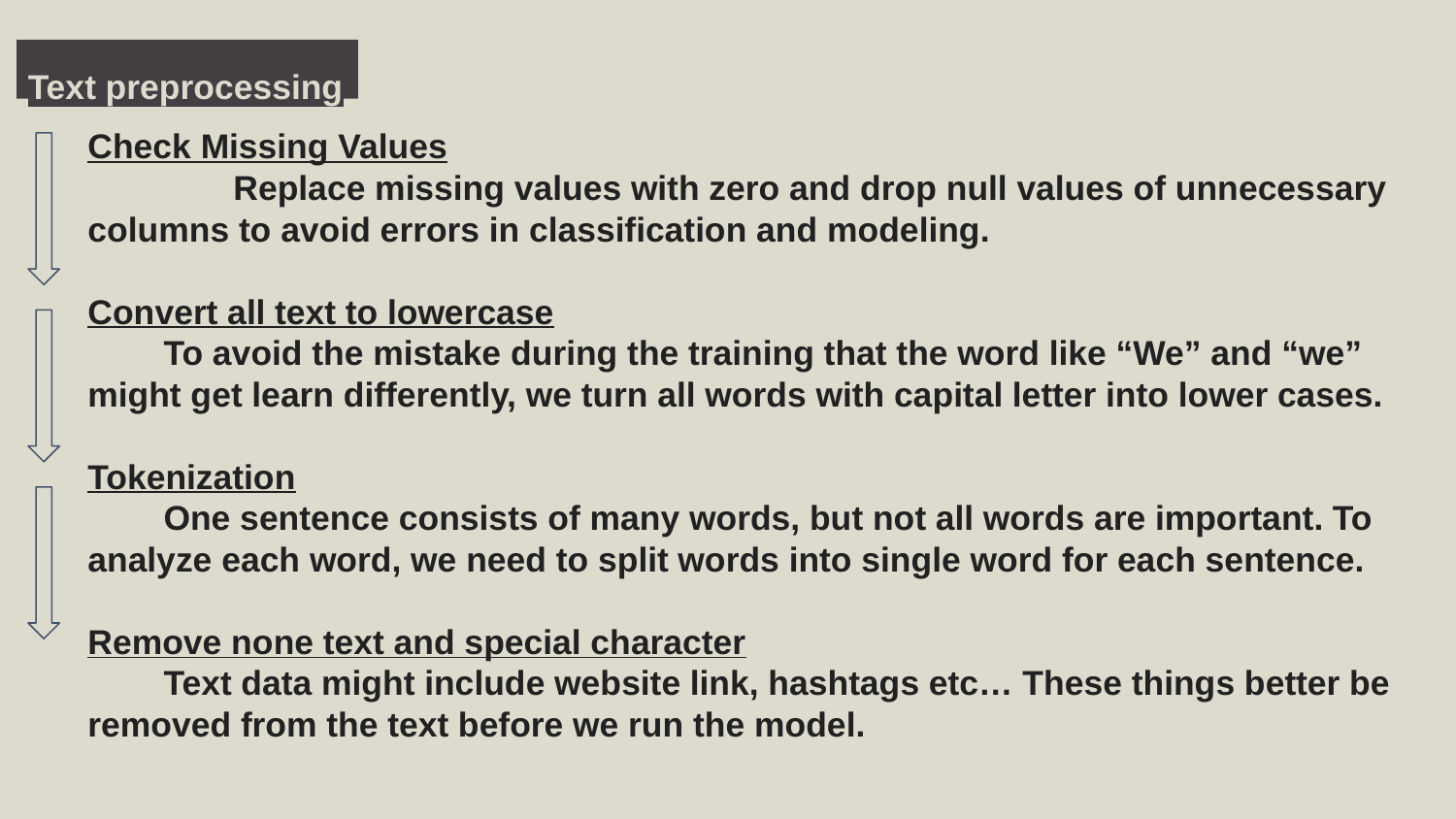

Text preprocessing
Check Missing Values
	Replace missing values with zero and drop null values of unnecessary columns to avoid errors in classification and modeling.

Convert all text to lowercase
        To avoid the mistake during the training that the word like “We” and “we” might get learn differently, we turn all words with capital letter into lower cases.

Tokenization
        One sentence consists of many words, but not all words are important. To analyze each word, we need to split words into single word for each sentence.

Remove none text and special character
        Text data might include website link, hashtags etc… These things better be removed from the text before we run the model.